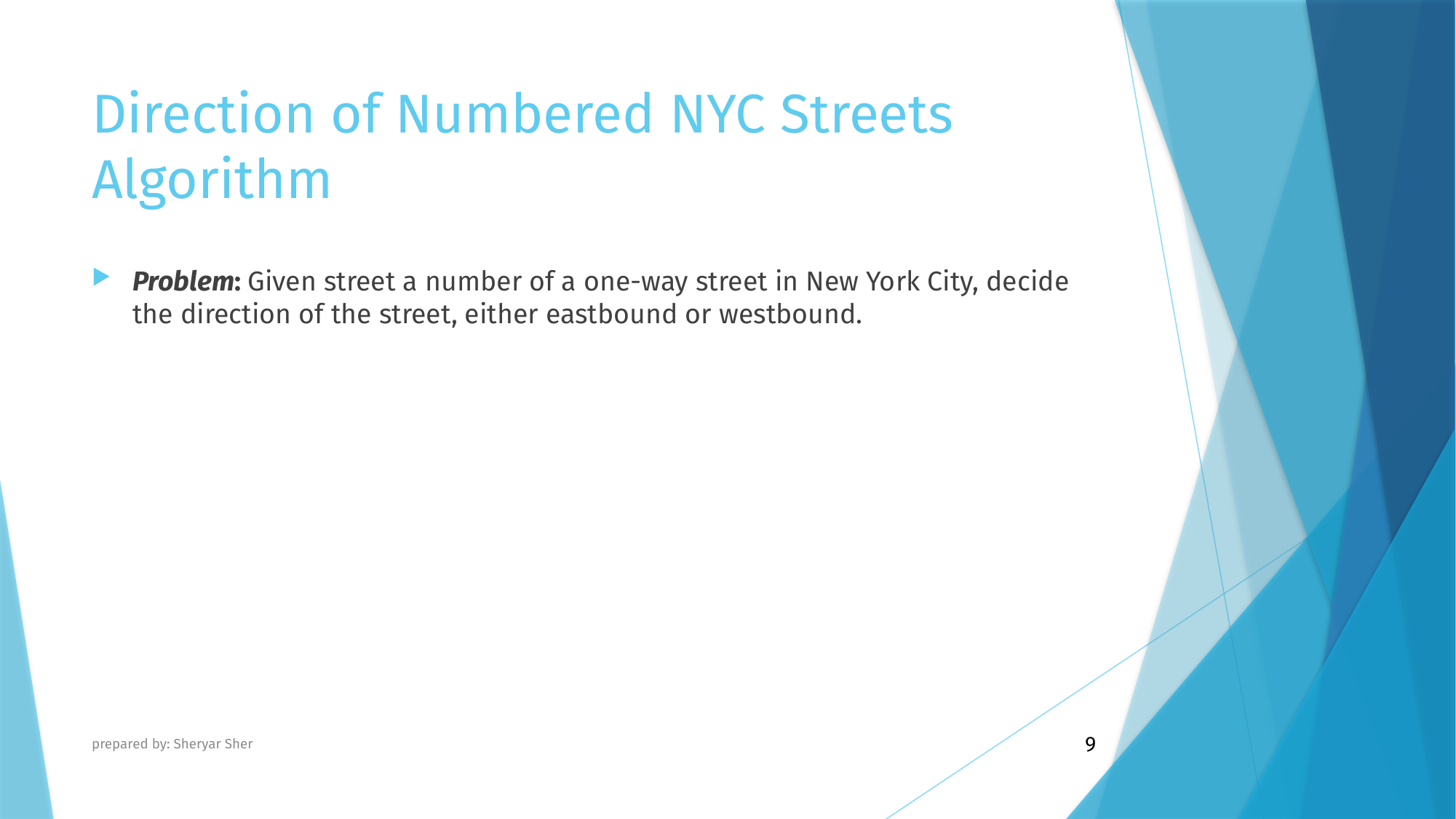

# Direction of Numbered NYC Streets Algorithm
Problem: Given street a number of a one-way street in New York City, decide the direction of the street, either eastbound or westbound.
prepared by: Sheryar Sher
9